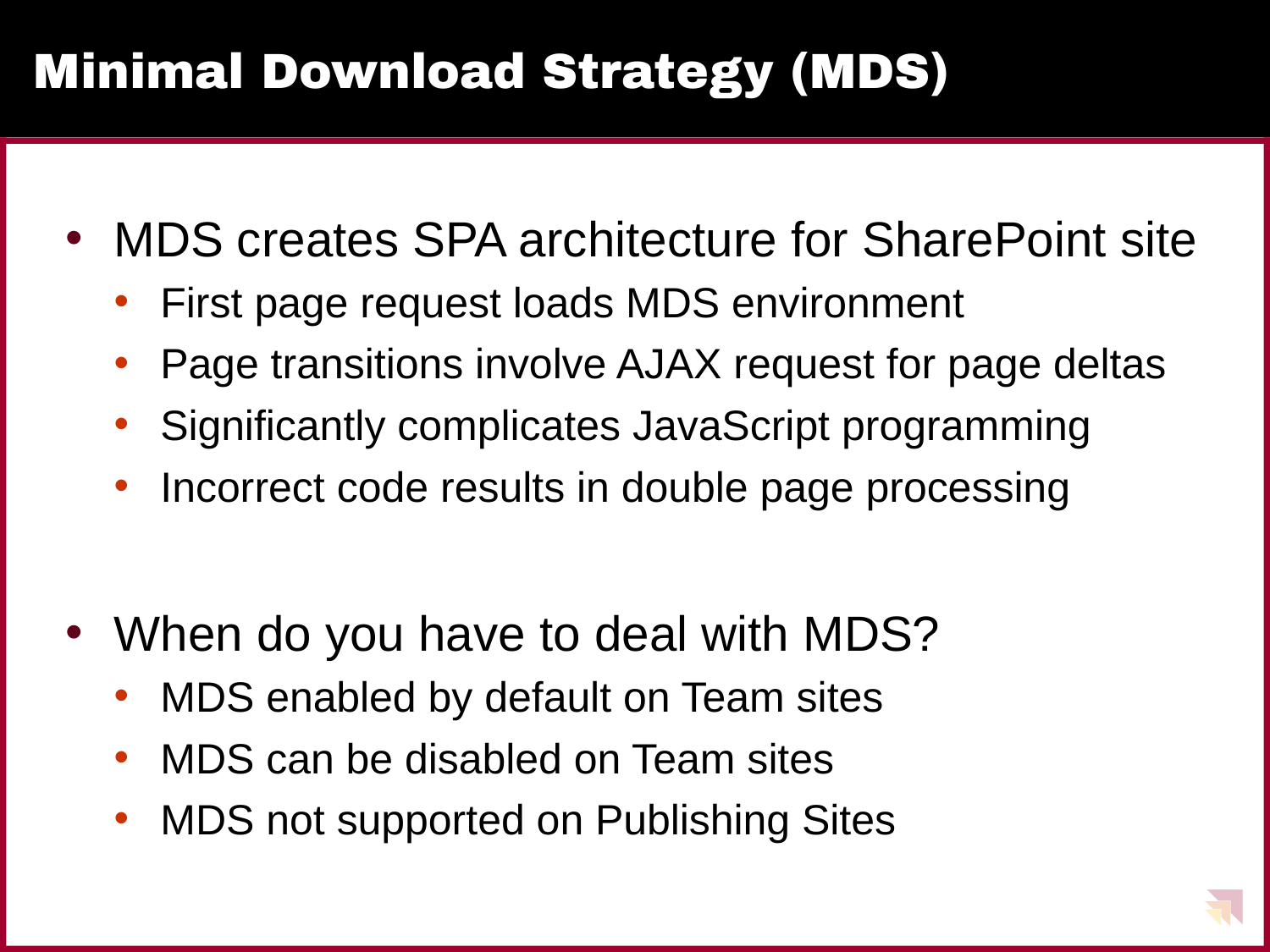

# Minimal Download Strategy (MDS)
MDS creates SPA architecture for SharePoint site
First page request loads MDS environment
Page transitions involve AJAX request for page deltas
Significantly complicates JavaScript programming
Incorrect code results in double page processing

When do you have to deal with MDS?
MDS enabled by default on Team sites
MDS can be disabled on Team sites
MDS not supported on Publishing Sites